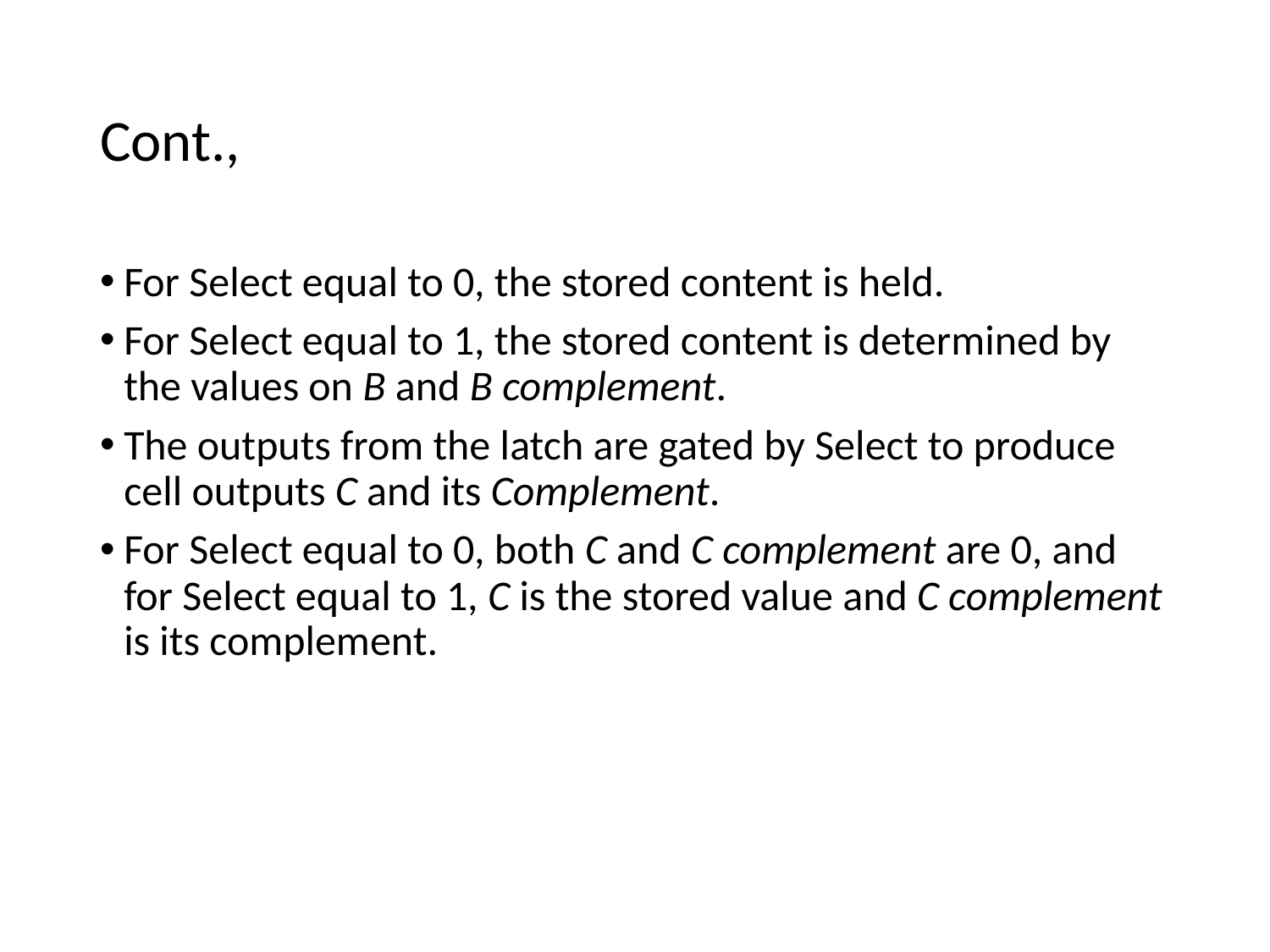

# Cont.,
For Select equal to 0, the stored content is held.
For Select equal to 1, the stored content is determined by the values on B and B complement.
The outputs from the latch are gated by Select to produce cell outputs C and its Complement.
For Select equal to 0, both C and C complement are 0, and for Select equal to 1, C is the stored value and C complement is its complement.